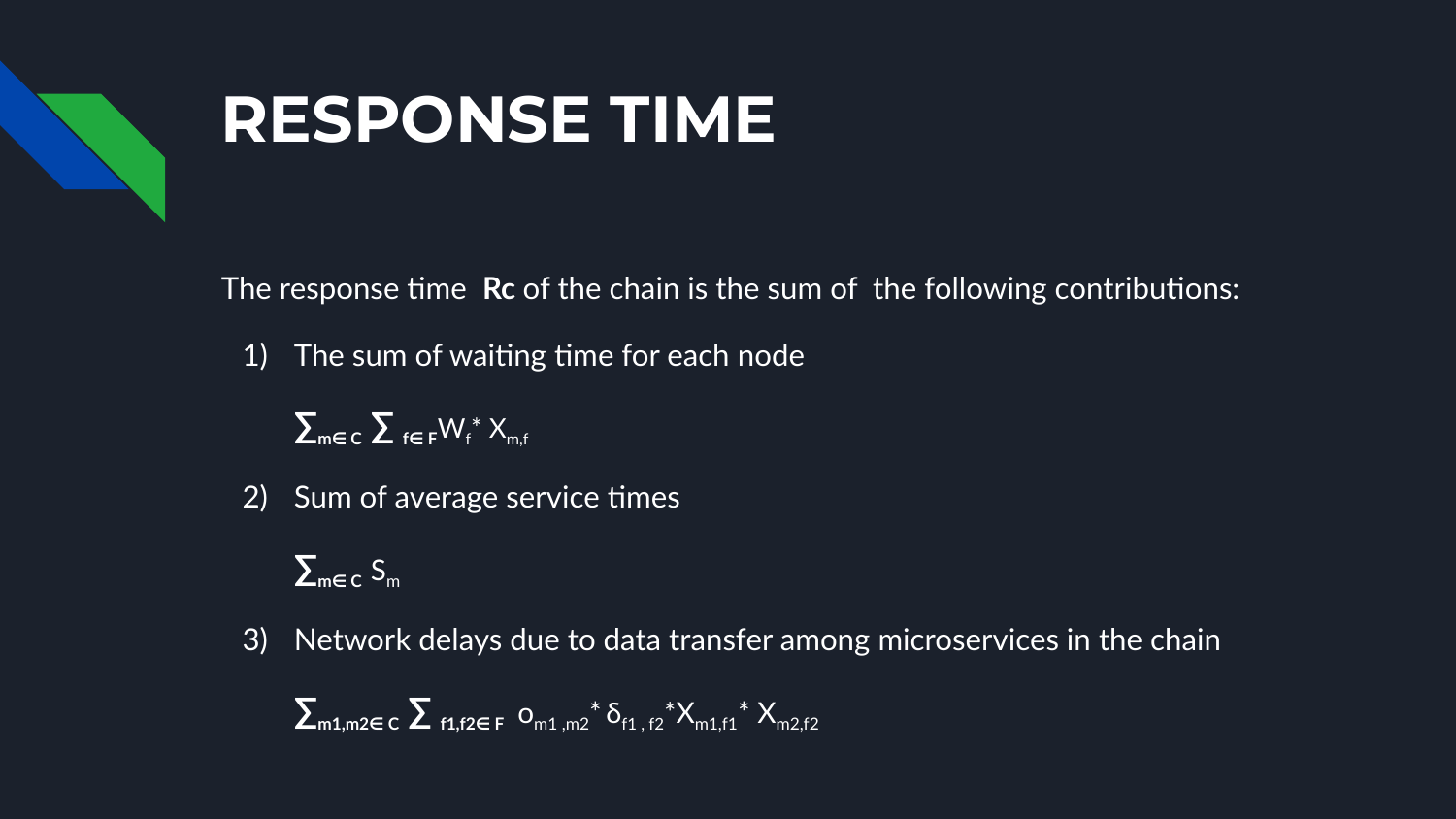

# RESPONSE TIME
The response time  Rc of the chain is the sum of  the following contributions:
The sum of waiting time for each node
∑m∈ C ∑ f∈ FWf* Xm,f
Sum of average service times
∑m∈ C Sm
Network delays due to data transfer among microservices in the chain
∑m1,m2∈ C ∑ f1,f2∈ F  om1 ,m2* δf1 , f2*Xm1,f1* Xm2,f2